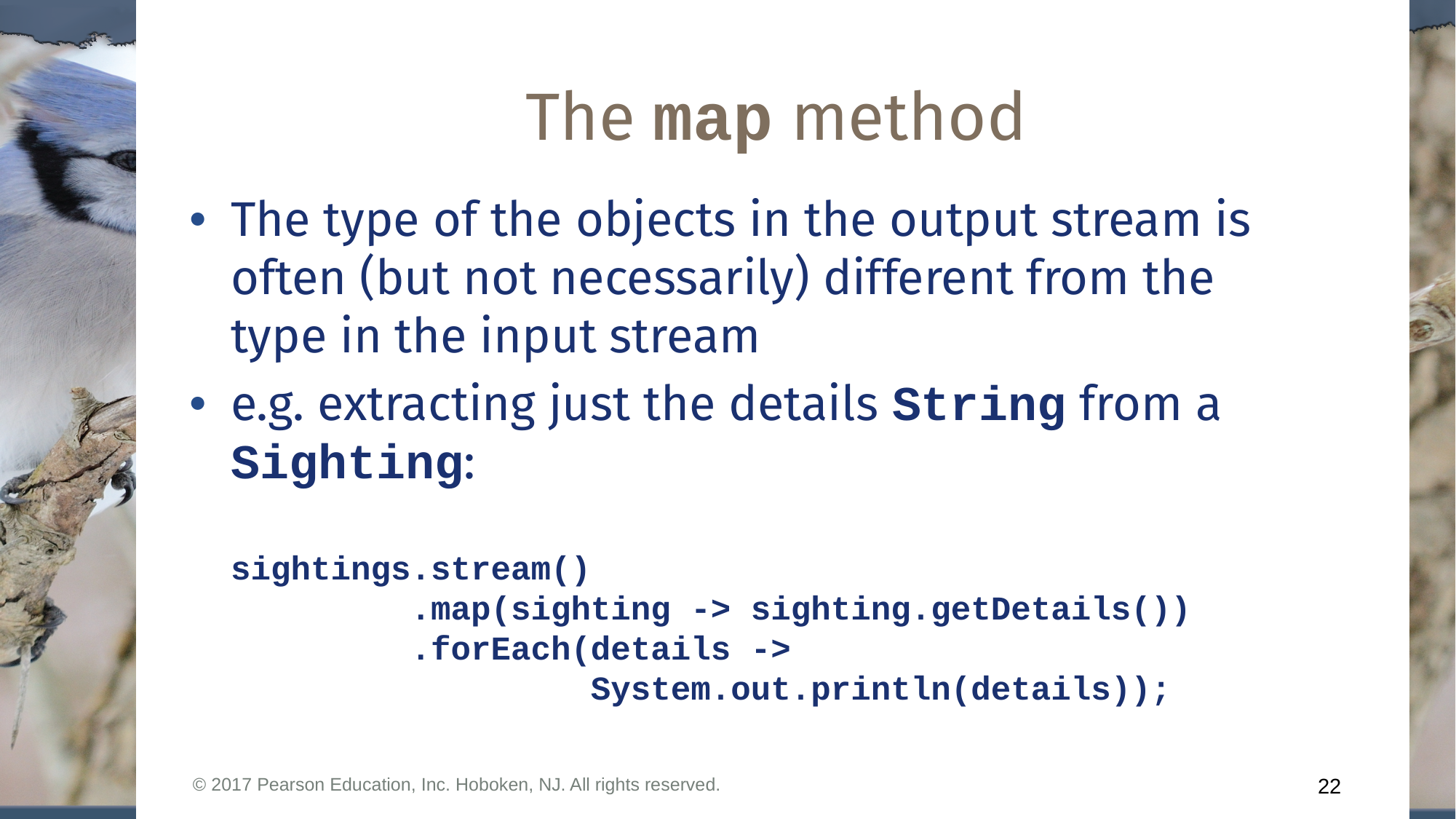

# The map method
The type of the objects in the output stream is often (but not necessarily) different from the type in the input stream
e.g. extracting just the details String from a Sighting:
sightings.stream()
         .map(sighting -> sighting.getDetails())
         .forEach(details ->
                  System.out.println(details));

© 2017 Pearson Education, Inc. Hoboken, NJ. All rights reserved.